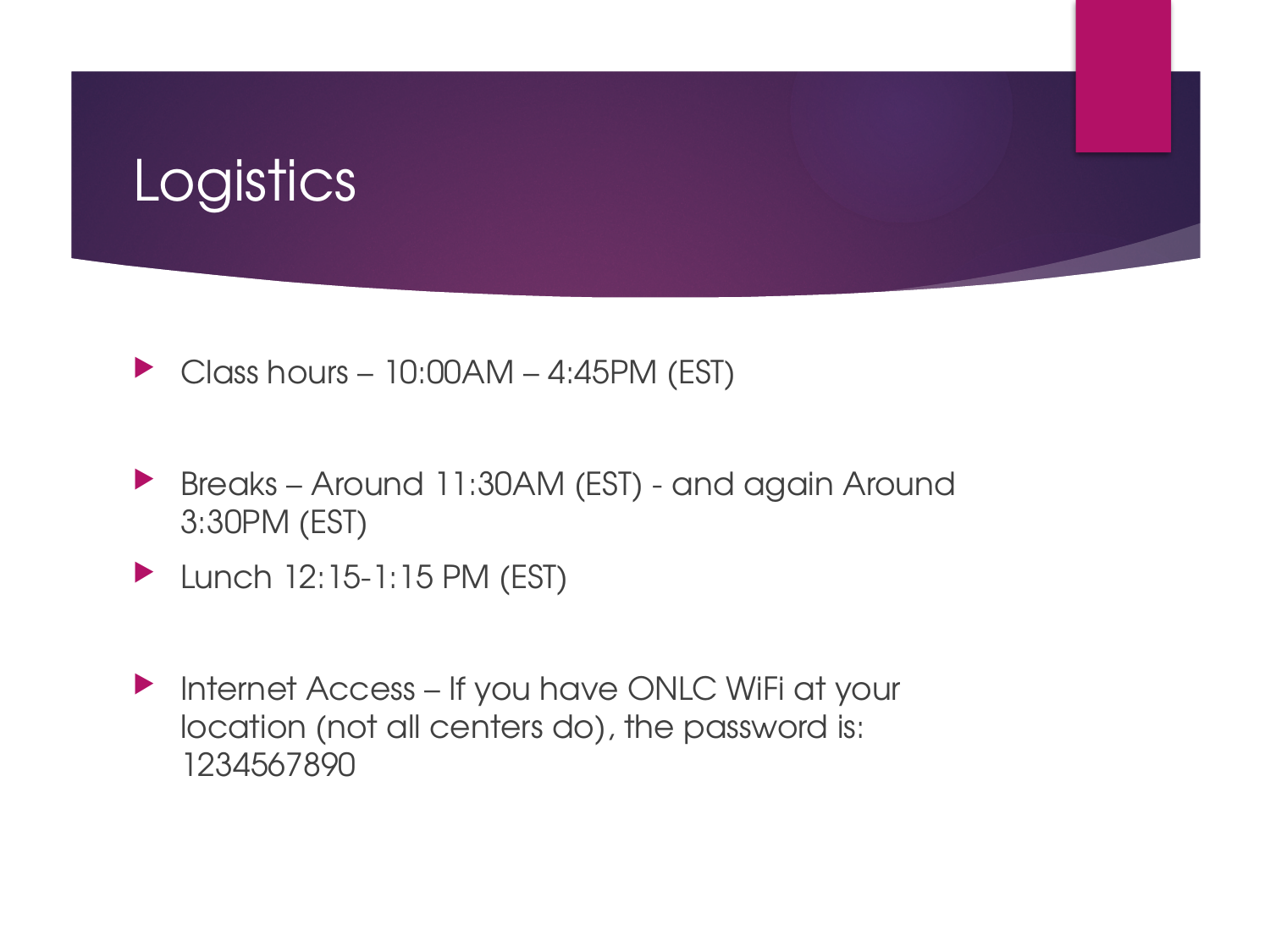

# Logistics
Class hours – 10:00AM – 4:45PM (EST)

Breaks – Around 11:30AM (EST) - and again Around 3:30PM (EST)
Lunch 12:15-1:15 PM (EST)

Internet Access – If you have ONLC WiFi at your location (not all centers do), the password is: 1234567890